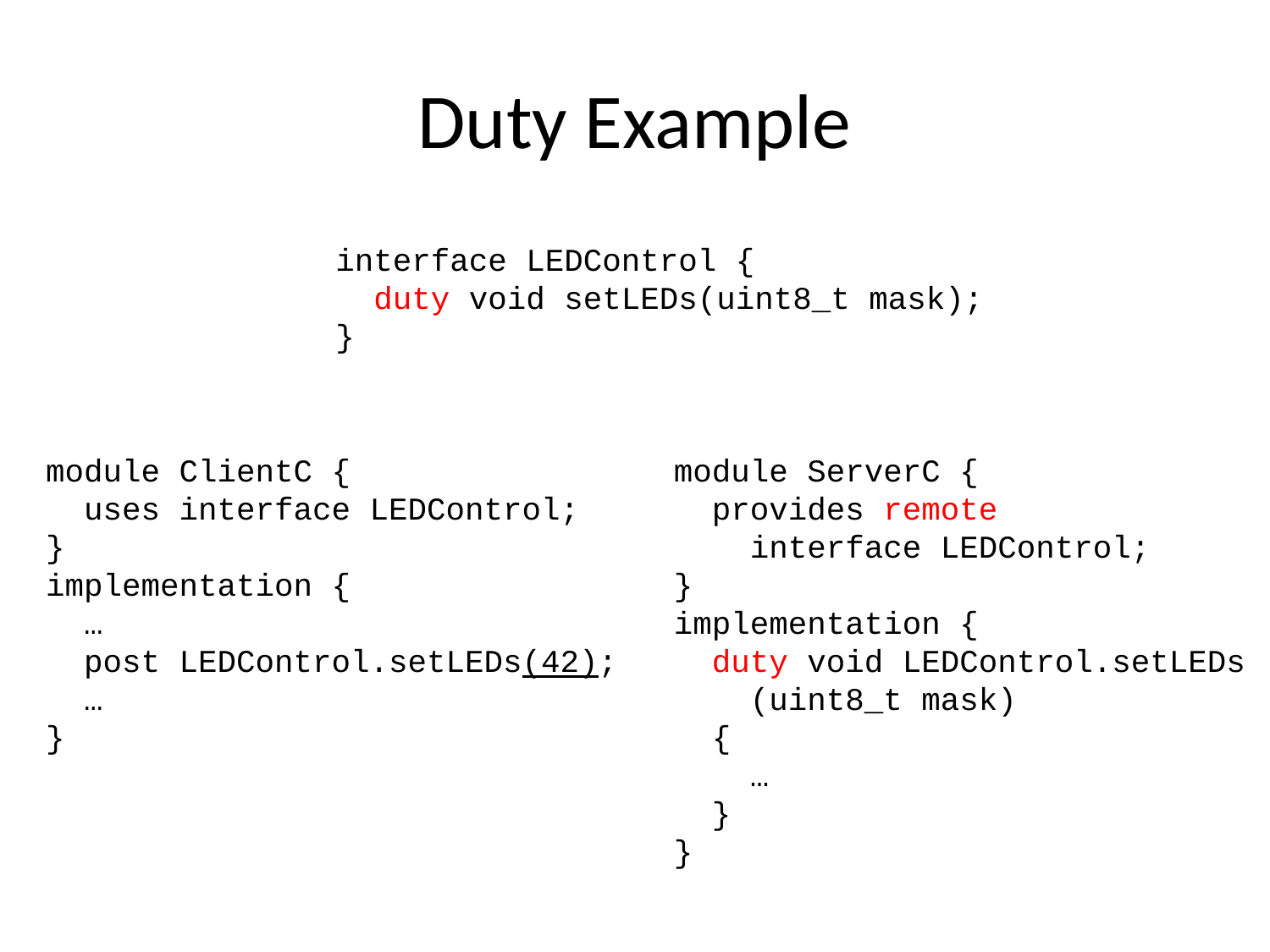

# Duty Example
interface LEDControl {
  duty void setLEDs(uint8_t mask);
}
module ServerC {
  provides remote
    interface LEDControl;
}
implementation {
  duty void LEDControl.setLEDs
    (uint8_t mask)
  {
    …
  }
}
module ClientC {
  uses interface LEDControl;
}
implementation {
  …
  post LEDControl.setLEDs(42);
  …
}